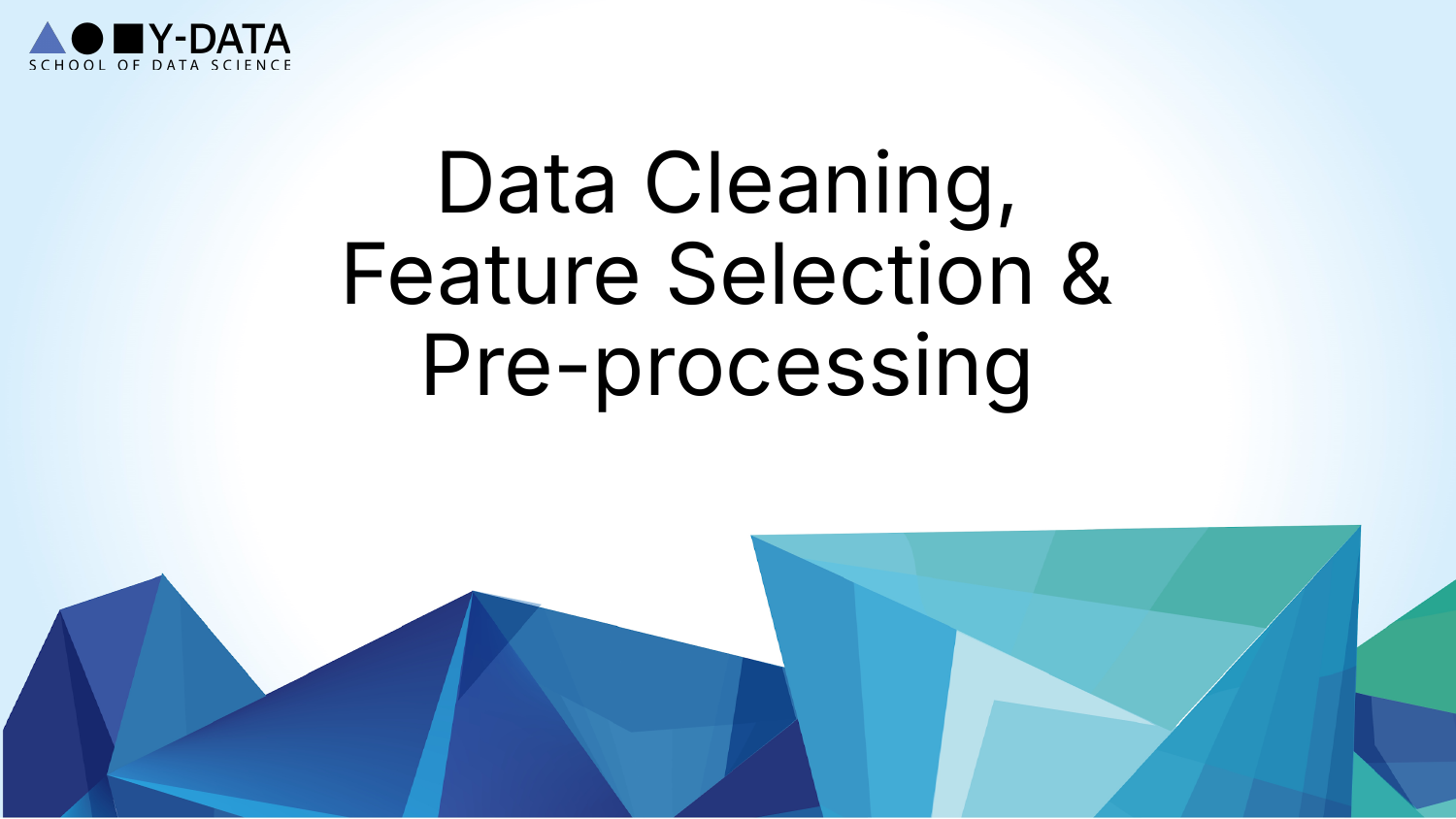

# Data Cleaning, Feature Selection & Pre-processing